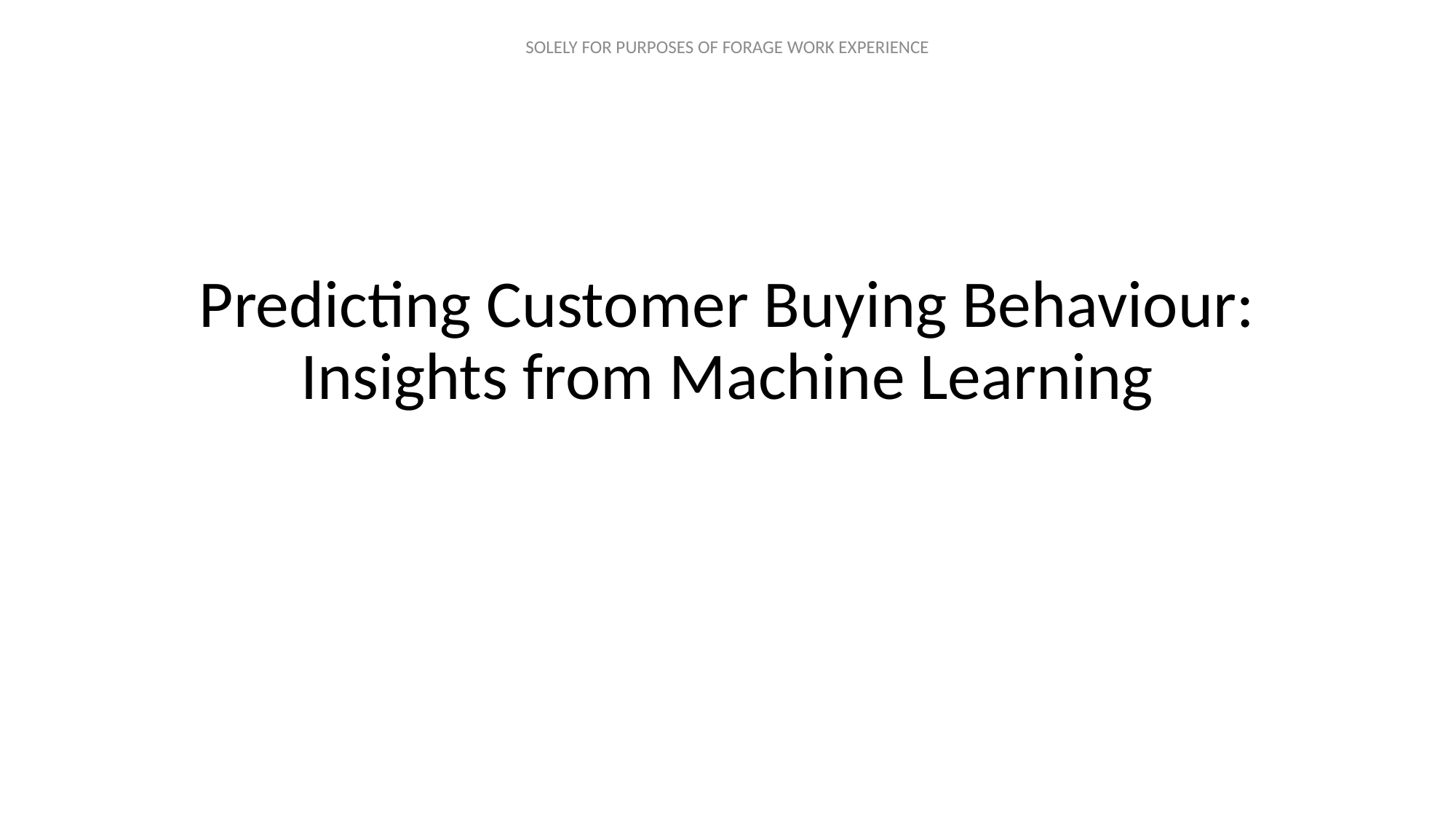

# Predicting Customer Buying Behaviour: Insights from Machine Learning